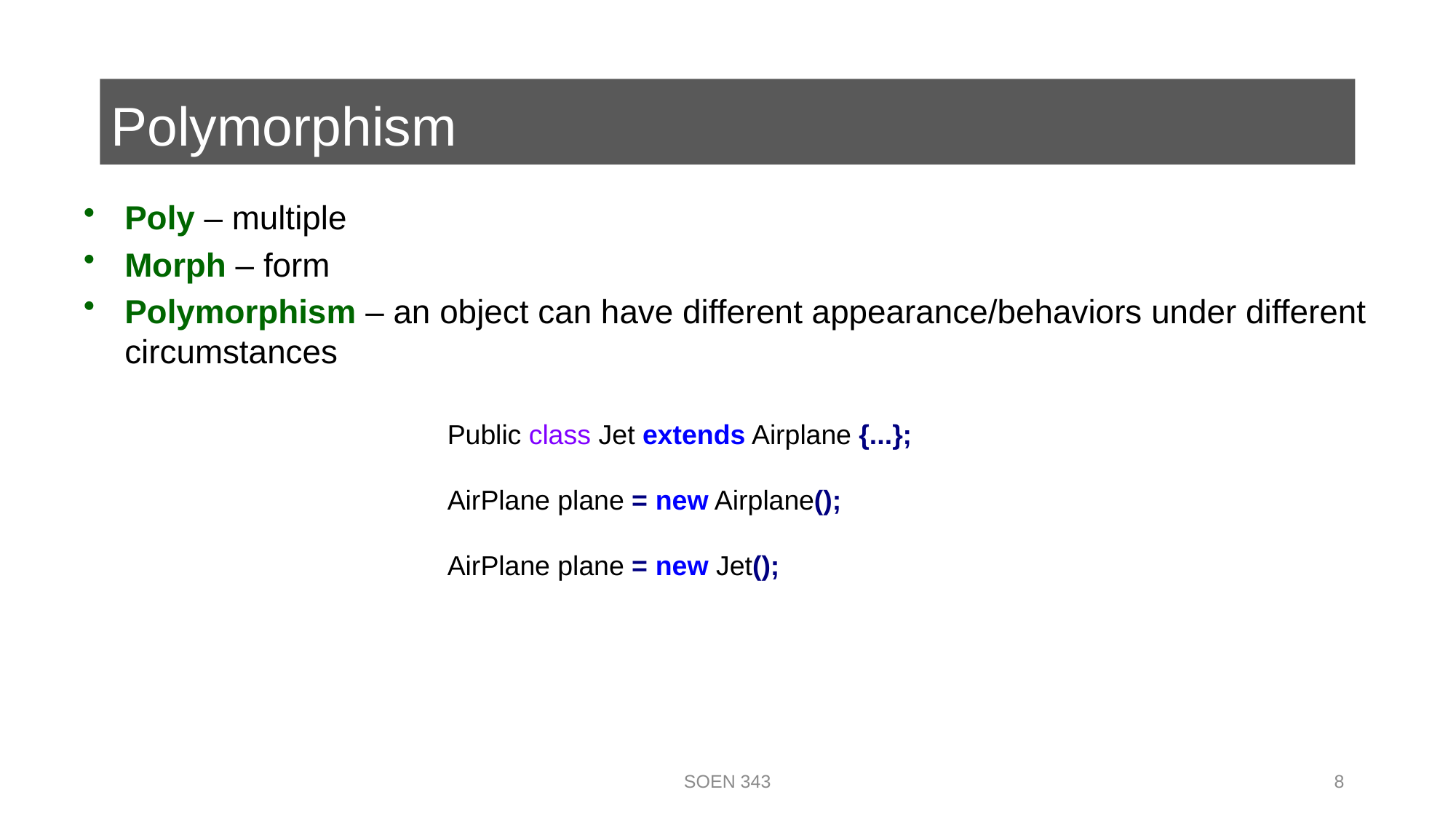

# Polymorphism
Poly – multiple
Morph – form
Polymorphism – an object can have different appearance/behaviors under different circumstances

Public class Jet extends Airplane {...};

AirPlane plane = new Airplane();

AirPlane plane = new Jet();
SOEN 343
8